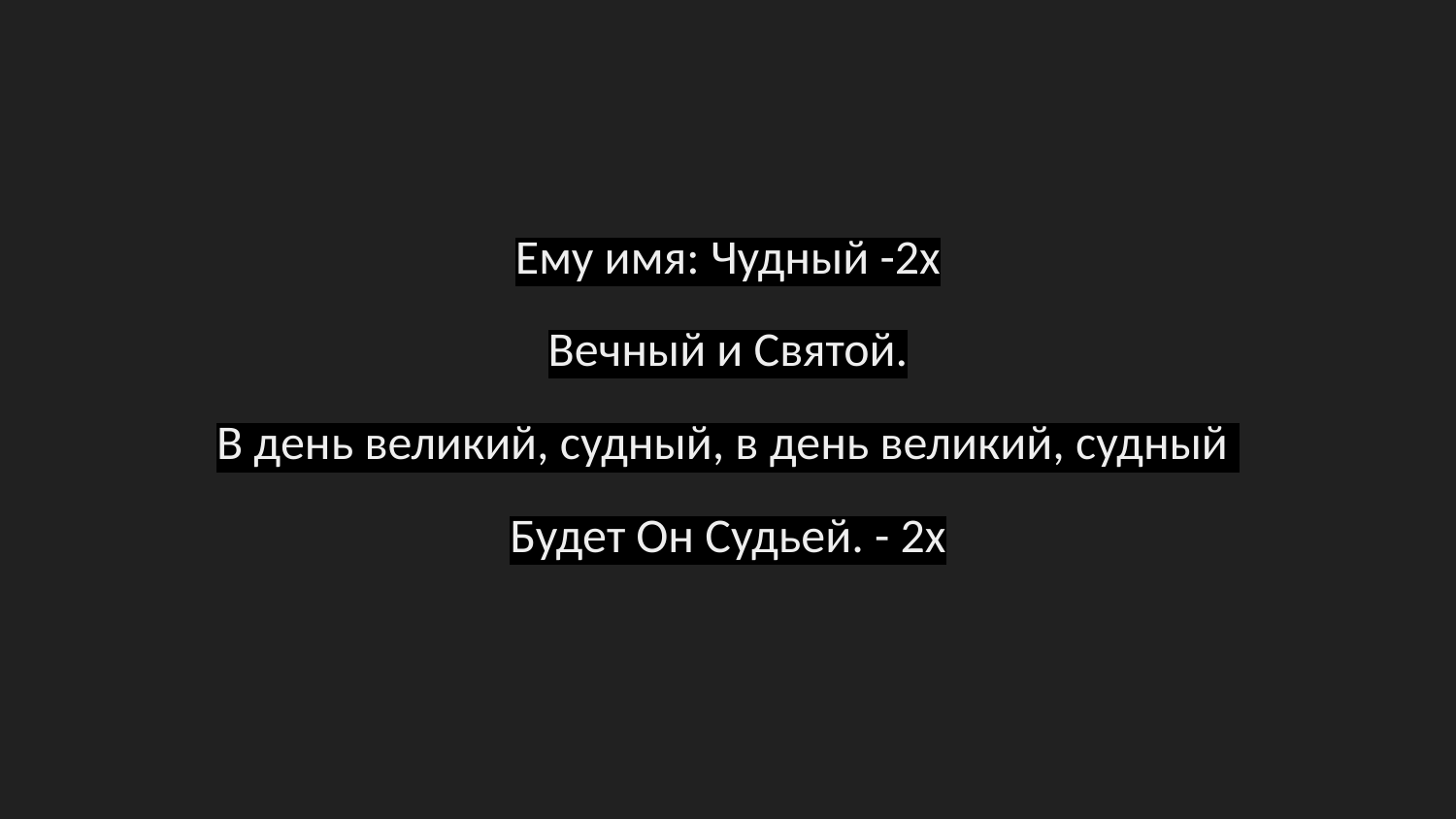

# Ему имя: Чудный -2x Вечный и Святой. В день великий, судный, в день великий, судный Будет Он Судьей. - 2x